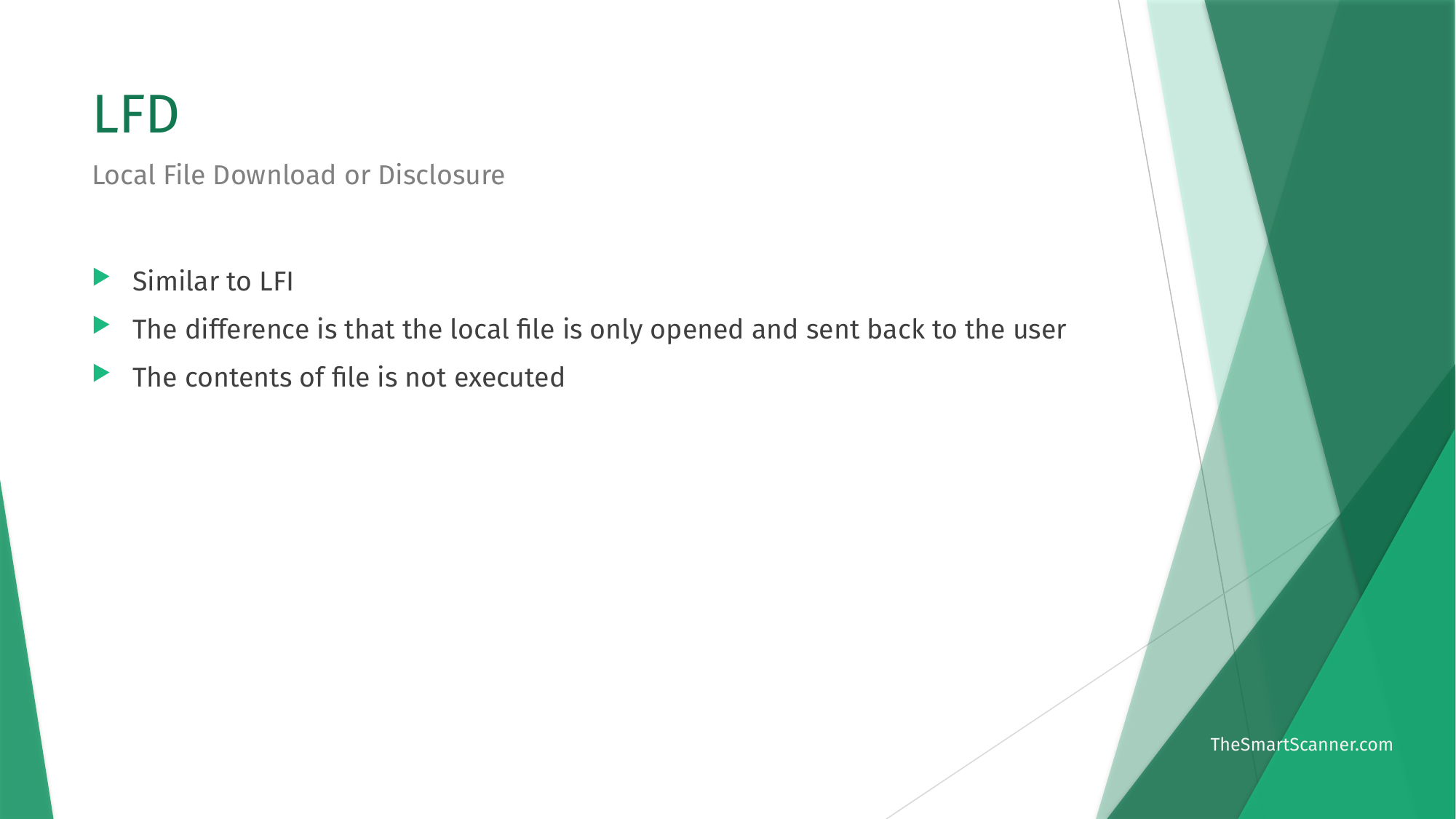

# LFD
Local File Download or Disclosure
Similar to LFI
The difference is that the local file is only opened and sent back to the user
The contents of file is not executed